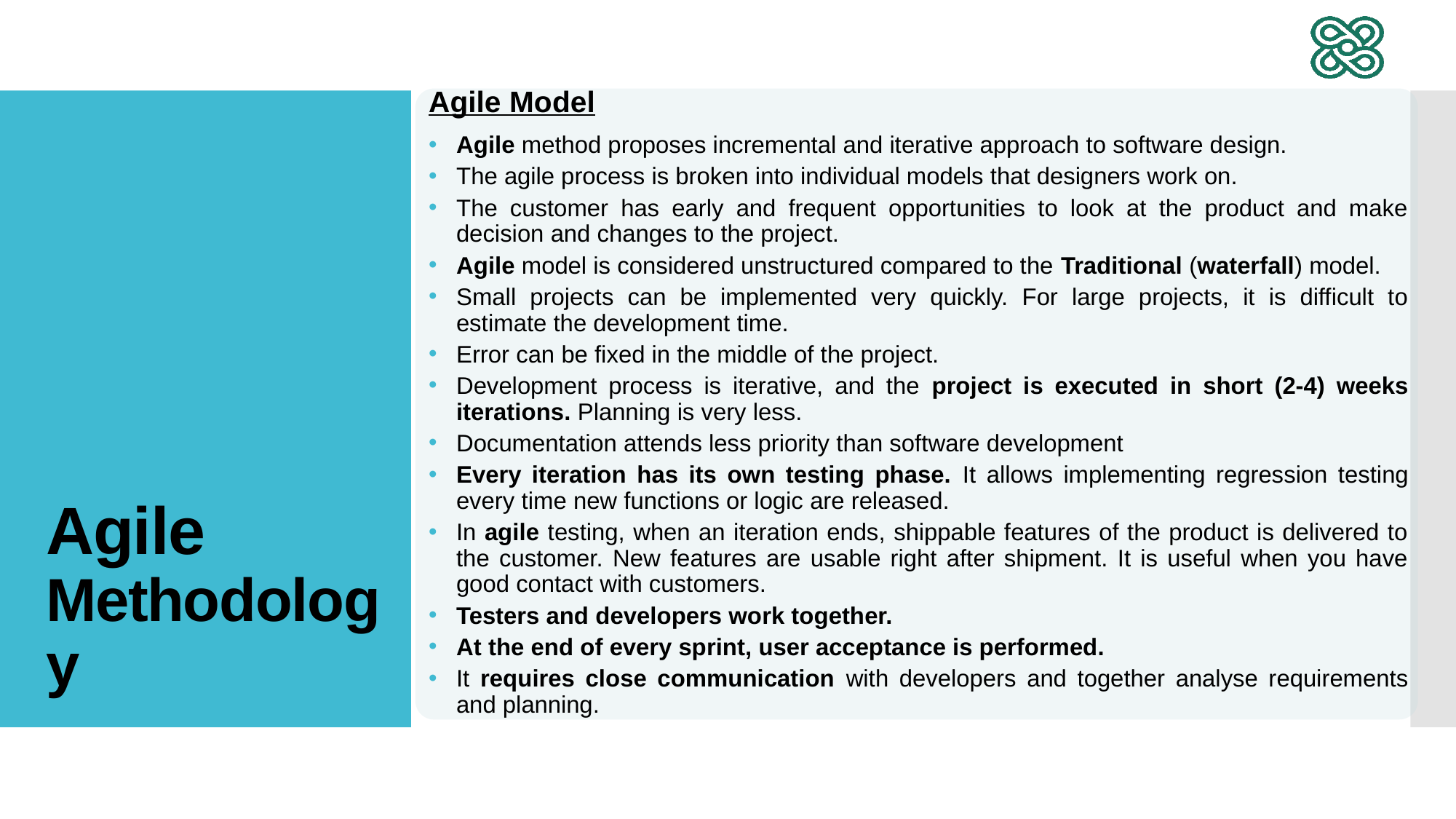

Agile Model
Agile method proposes incremental and iterative approach to software design.
The agile process is broken into individual models that designers work on.
The customer has early and frequent opportunities to look at the product and make decision and changes to the project.
Agile model is considered unstructured compared to the Traditional (waterfall) model.
Small projects can be implemented very quickly. For large projects, it is difficult to estimate the development time.
Error can be fixed in the middle of the project.
Development process is iterative, and the project is executed in short (2-4) weeks iterations. Planning is very less.
Documentation attends less priority than software development
Every iteration has its own testing phase. It allows implementing regression testing every time new functions or logic are released.
In agile testing, when an iteration ends, shippable features of the product is delivered to the customer. New features are usable right after shipment. It is useful when you have good contact with customers.
Testers and developers work together.
At the end of every sprint, user acceptance is performed.
It requires close communication with developers and together analyse requirements and planning.
# Agile Methodology